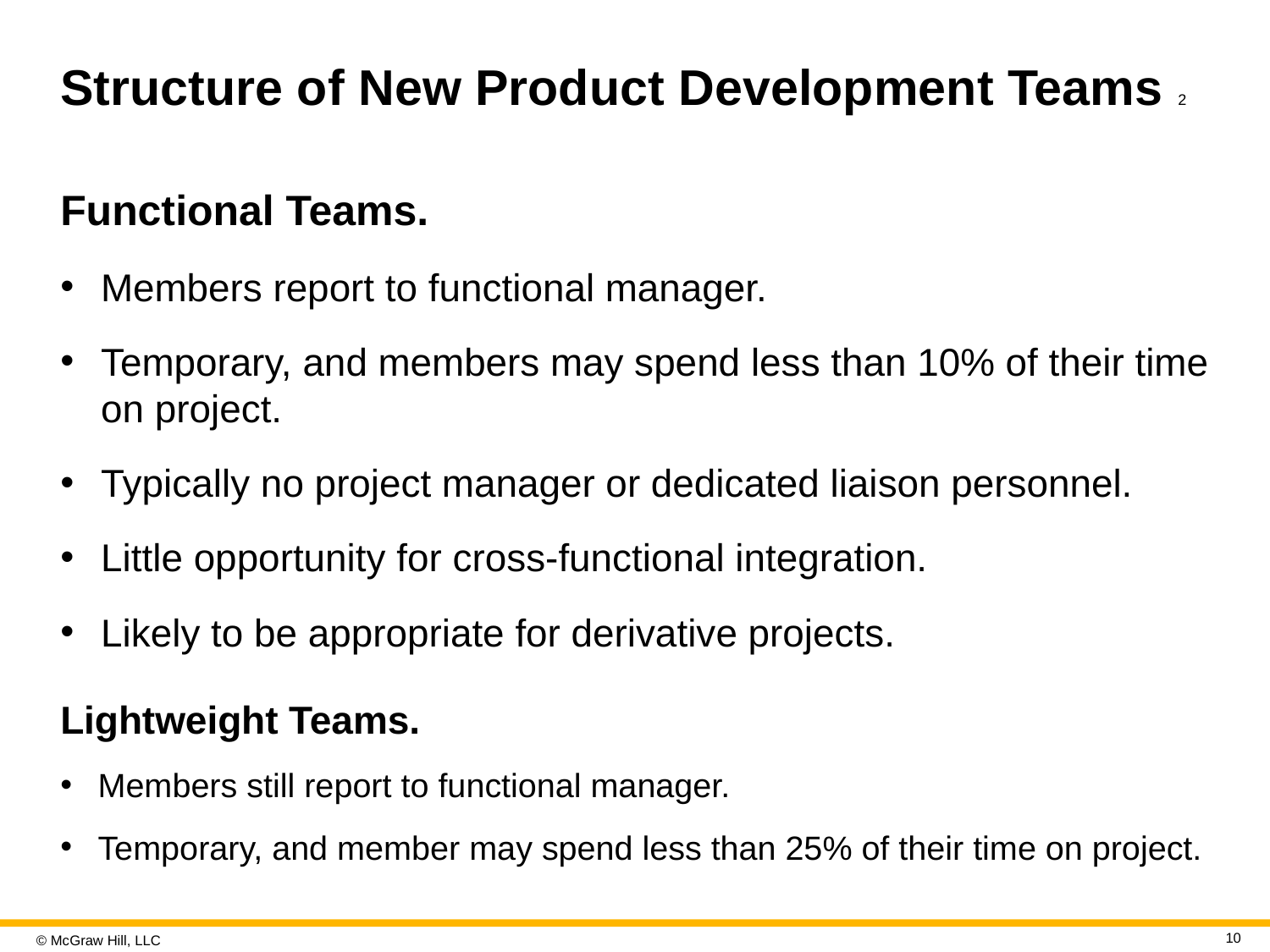

# Structure of New Product Development Teams 2
Functional Teams.
Members report to functional manager.
Temporary, and members may spend less than 10% of their time on project.
Typically no project manager or dedicated liaison personnel.
Little opportunity for cross-functional integration.
Likely to be appropriate for derivative projects.
Lightweight Teams.
Members still report to functional manager.
Temporary, and member may spend less than 25% of their time on project.
10